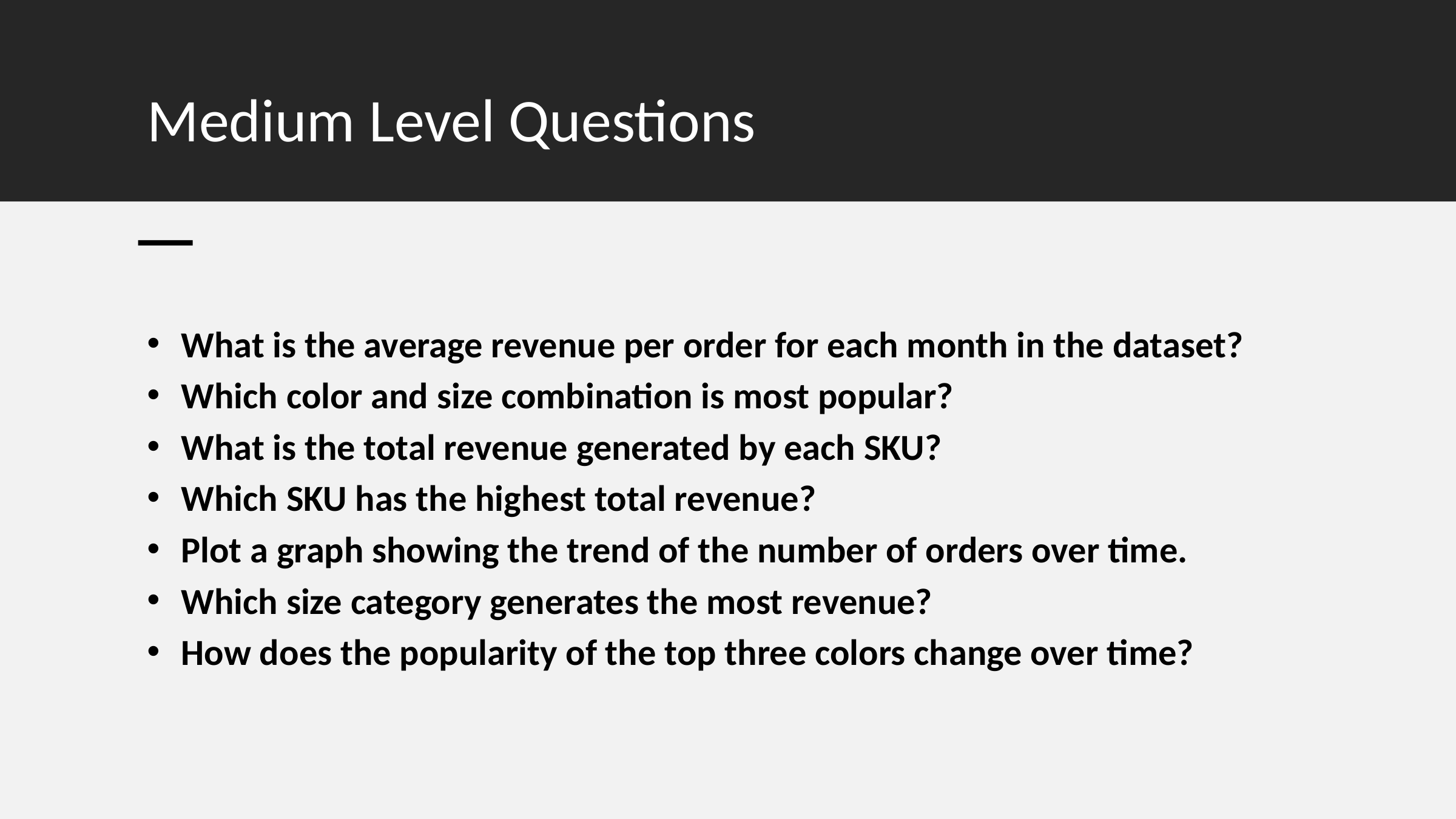

# Medium Level Questions

What is the average revenue per order for each month in the dataset?
Which color and size combination is most popular?
What is the total revenue generated by each SKU?
Which SKU has the highest total revenue?
Plot a graph showing the trend of the number of orders over time.
Which size category generates the most revenue?
How does the popularity of the top three colors change over time?